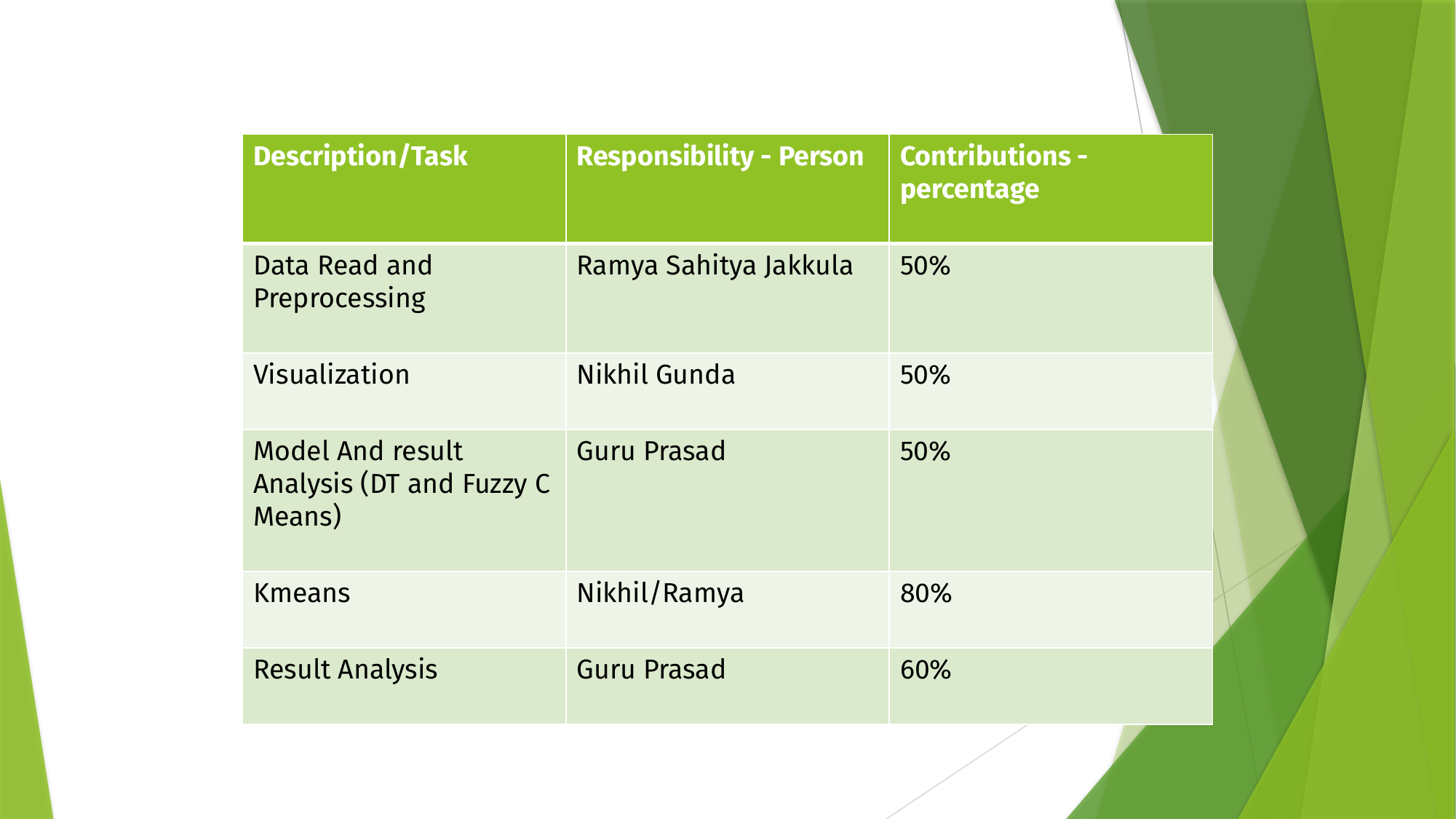

| Description/Task | Responsibility - Person | Contributions - percentage |
| --- | --- | --- |
| Data Read and Preprocessing | Ramya Sahitya Jakkula | 50% |
| Visualization | Nikhil Gunda | 50% |
| Model And result Analysis (DT and Fuzzy C Means) | Guru Prasad | 50% |
| Kmeans | Nikhil/Ramya | 80% |
| Result Analysis | Guru Prasad | 60% |